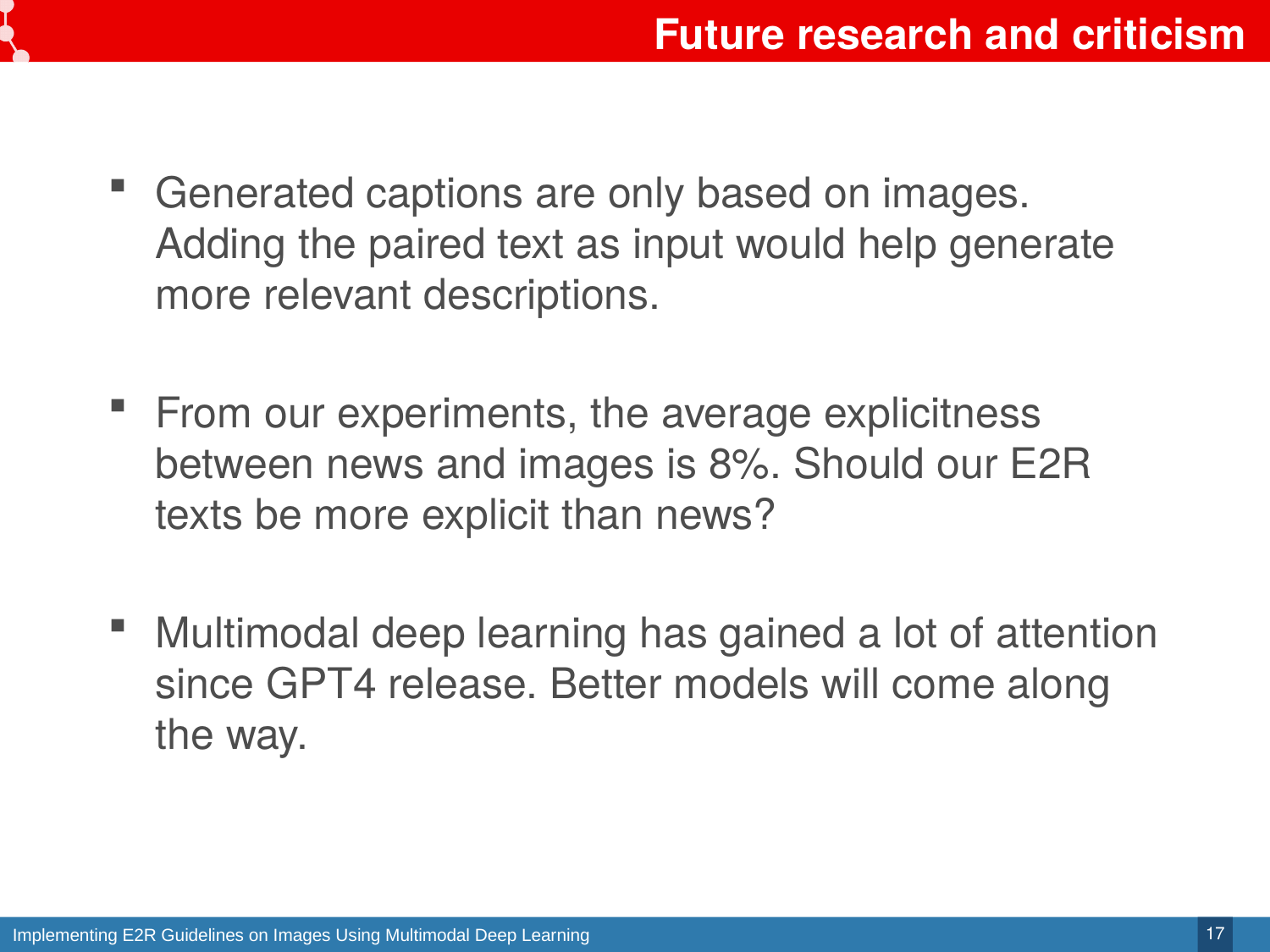

# Future research and criticism

Generated captions are only based on images. Adding the paired text as input would help generate more relevant descriptions.

From our experiments, the average explicitness between news and images is 8%. Should our E2R texts be more explicit than news?

Multimodal deep learning has gained a lot of attention since GPT4 release. Better models will come along the way.

17